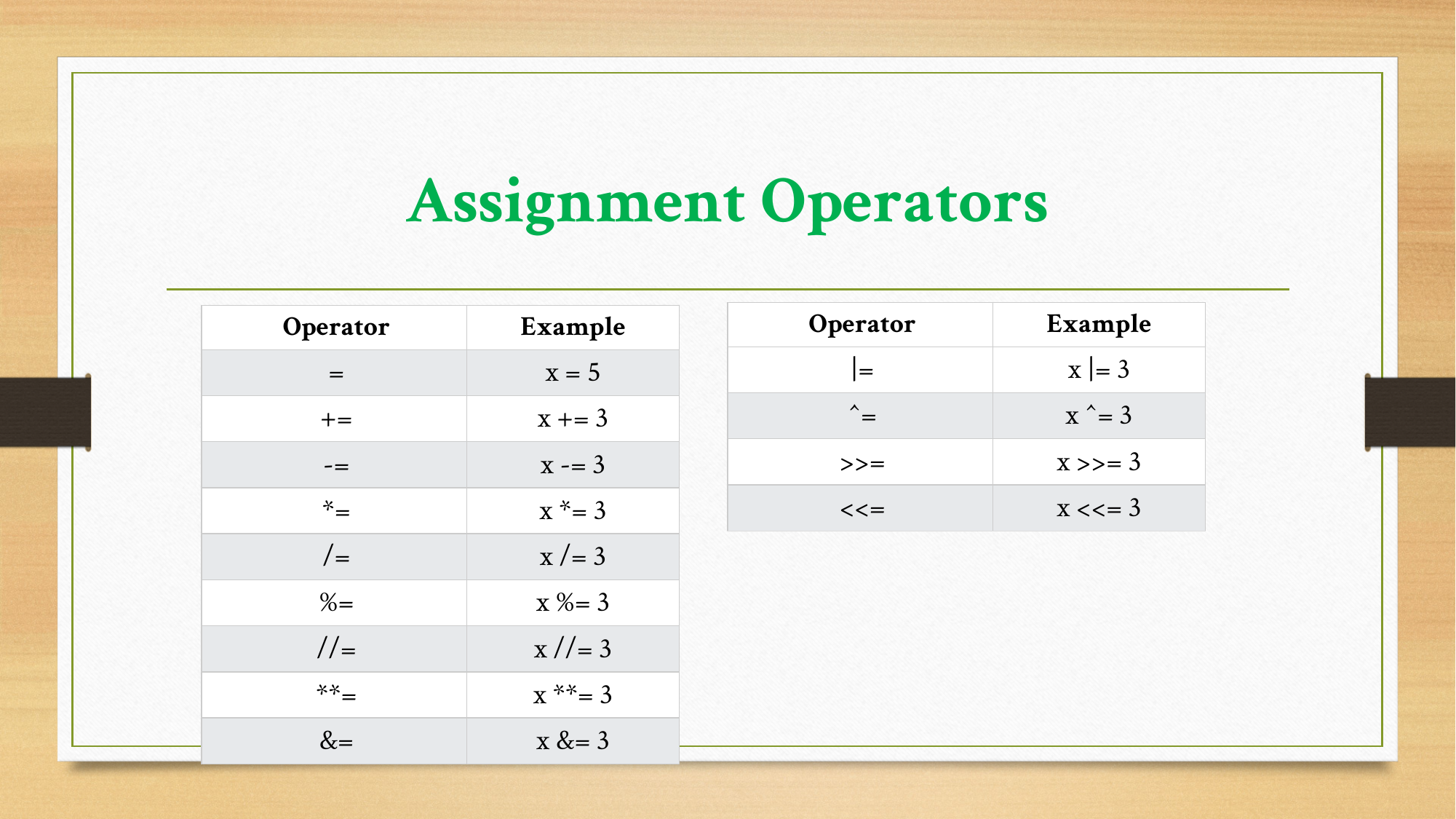

# Assignment Operators
| Operator | Example |
| --- | --- |
| |= | x |= 3 |
| ^= | x ^= 3 |
| >>= | x >>= 3 |
| <<= | x <<= 3 |
| Operator | Example |
| --- | --- |
| = | x = 5 |
| += | x += 3 |
| -= | x -= 3 |
| \*= | x \*= 3 |
| /= | x /= 3 |
| %= | x %= 3 |
| //= | x //= 3 |
| \*\*= | x \*\*= 3 |
| &= | x &= 3 |